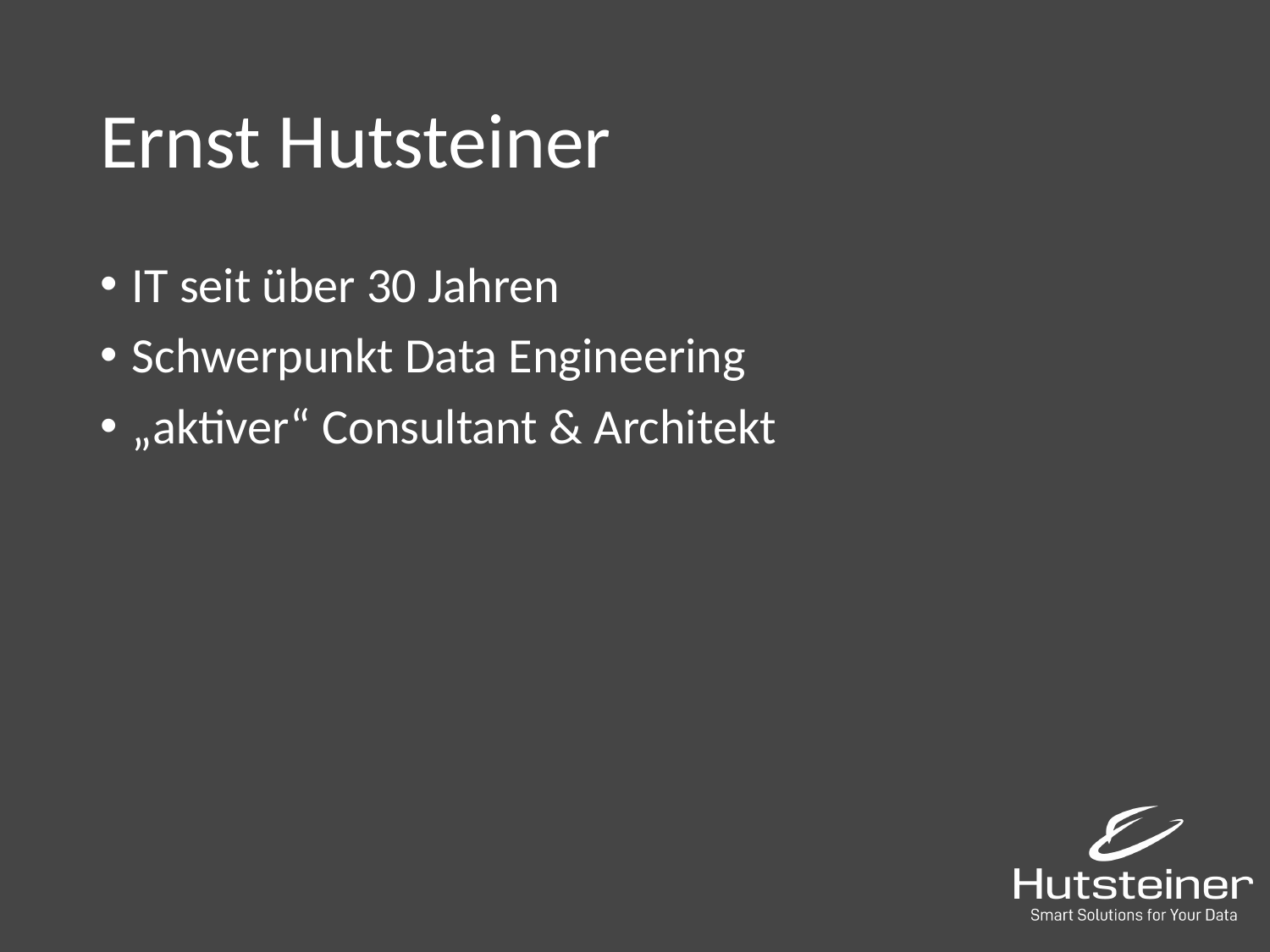

# Ernst Hutsteiner
IT seit über 30 Jahren
Schwerpunkt Data Engineering
„aktiver“ Consultant & Architekt